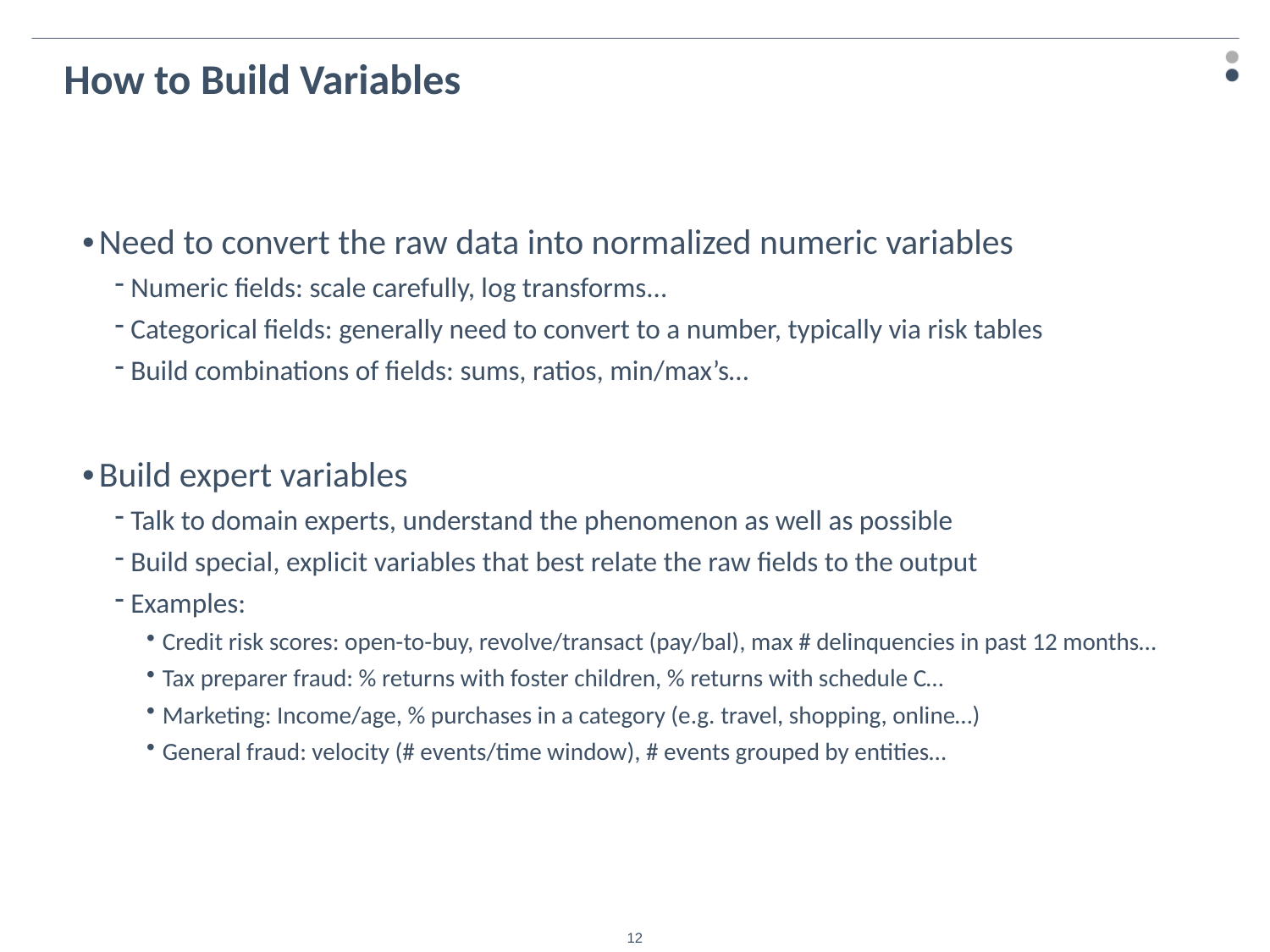

# How to Build Variables
Need to convert the raw data into normalized numeric variables
Numeric fields: scale carefully, log transforms…
Categorical fields: generally need to convert to a number, typically via risk tables
Build combinations of fields: sums, ratios, min/max’s…

Build expert variables
Talk to domain experts, understand the phenomenon as well as possible
Build special, explicit variables that best relate the raw fields to the output
Examples:
Credit risk scores: open-to-buy, revolve/transact (pay/bal), max # delinquencies in past 12 months…
Tax preparer fraud: % returns with foster children, % returns with schedule C…
Marketing: Income/age, % purchases in a category (e.g. travel, shopping, online…)
General fraud: velocity (# events/time window), # events grouped by entities…

12